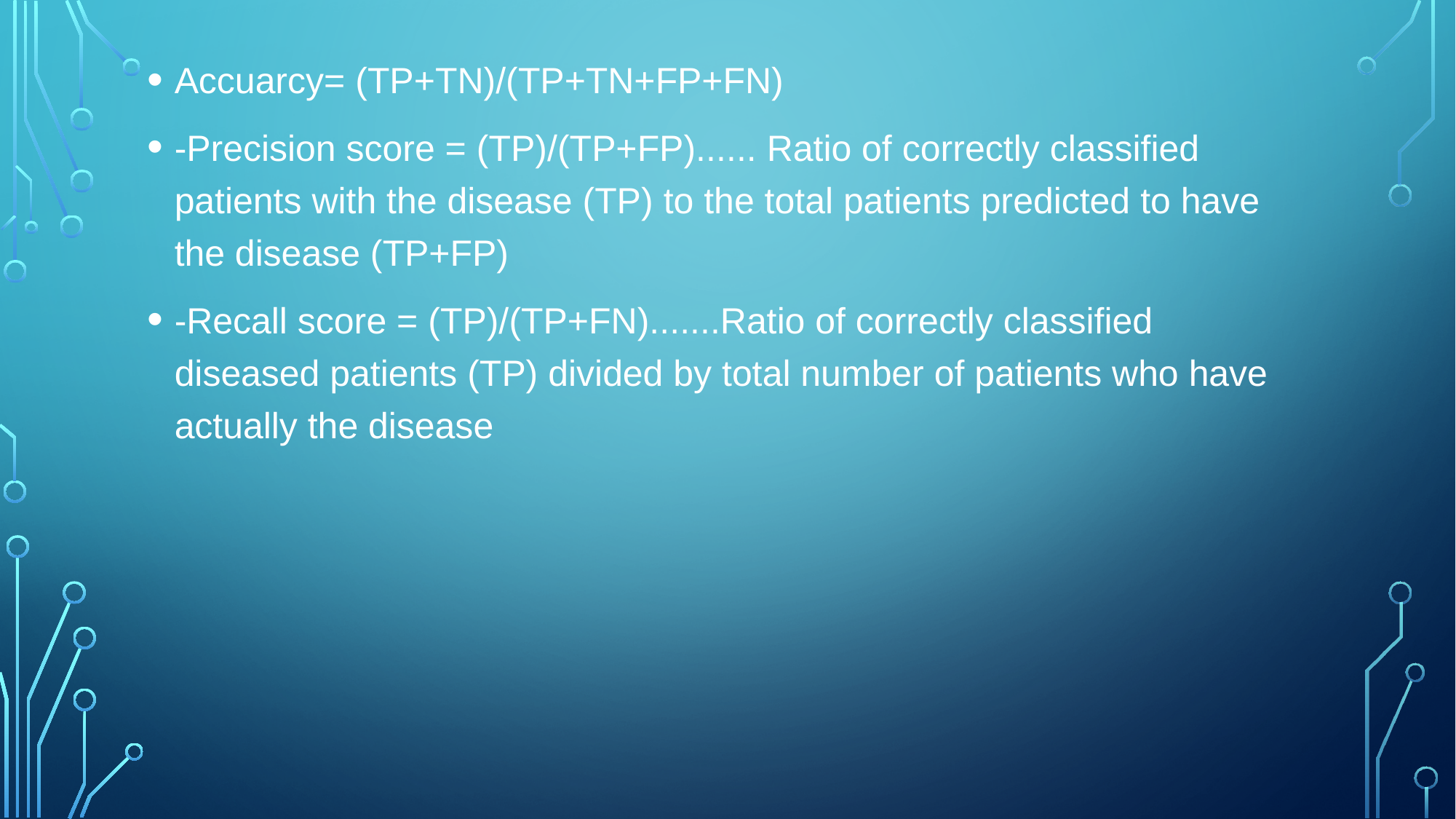

Accuarcy= (TP+TN)/(TP+TN+FP+FN)
-Precision score = (TP)/(TP+FP)...... Ratio of correctly classified patients with the disease (TP) to the total patients predicted to have the disease (TP+FP)
-Recall score = (TP)/(TP+FN).......Ratio of correctly classified diseased patients (TP) divided by total number of patients who have actually the disease

#